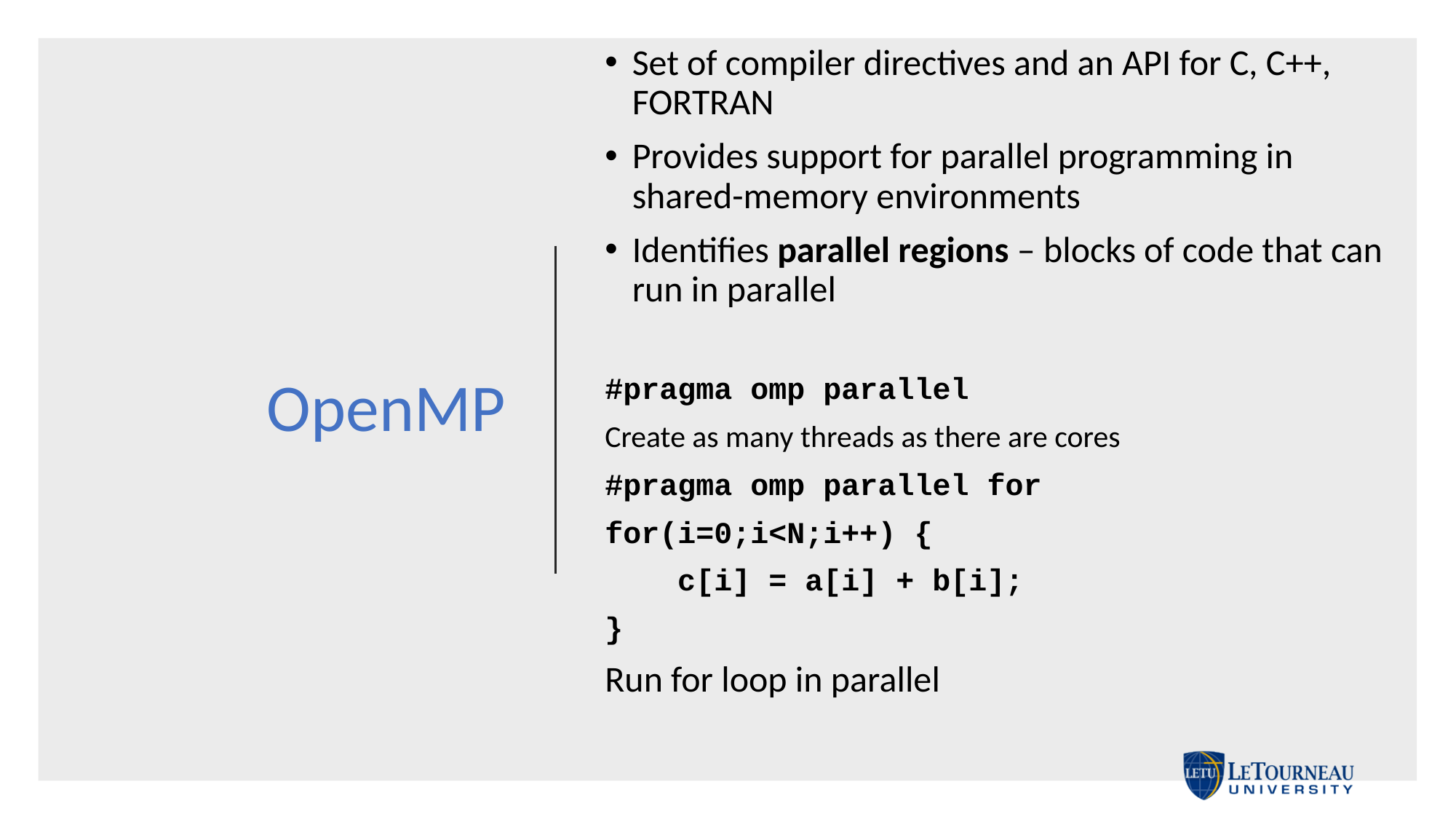

Set of compiler directives and an API for C, C++, FORTRAN
Provides support for parallel programming in shared-memory environments
Identifies parallel regions – blocks of code that can run in parallel

#pragma omp parallel
Create as many threads as there are cores
#pragma omp parallel for
for(i=0;i<N;i++) {
    c[i] = a[i] + b[i];
}
Run for loop in parallel

# OpenMP